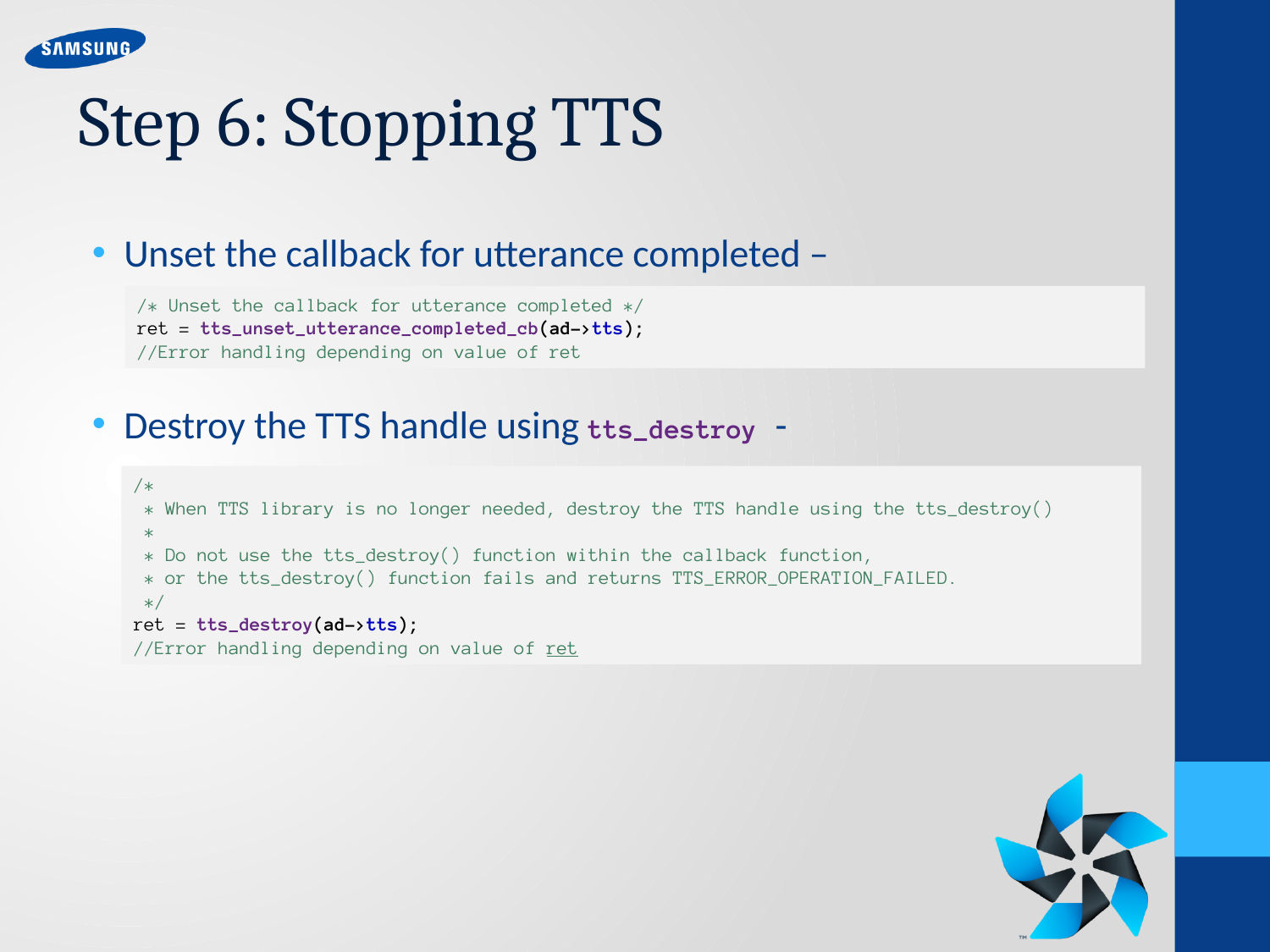

# Step 6: Stopping TTS
Unset the callback for utterance completed –
Destroy the TTS handle using tts_destroy  -

/* Unset the callback for utterance completed */
ret = tts_unset_utterance_completed_cb(ad->tts);
//Error handling depending on value of ret
/*
 * When TTS library is no longer needed, destroy the TTS handle using the tts_destroy()
 *
 * Do not use the tts_destroy() function within the callback function,
 * or the tts_destroy() function fails and returns TTS_ERROR_OPERATION_FAILED.
 */
ret = tts_destroy(ad->tts);
//Error handling depending on value of ret